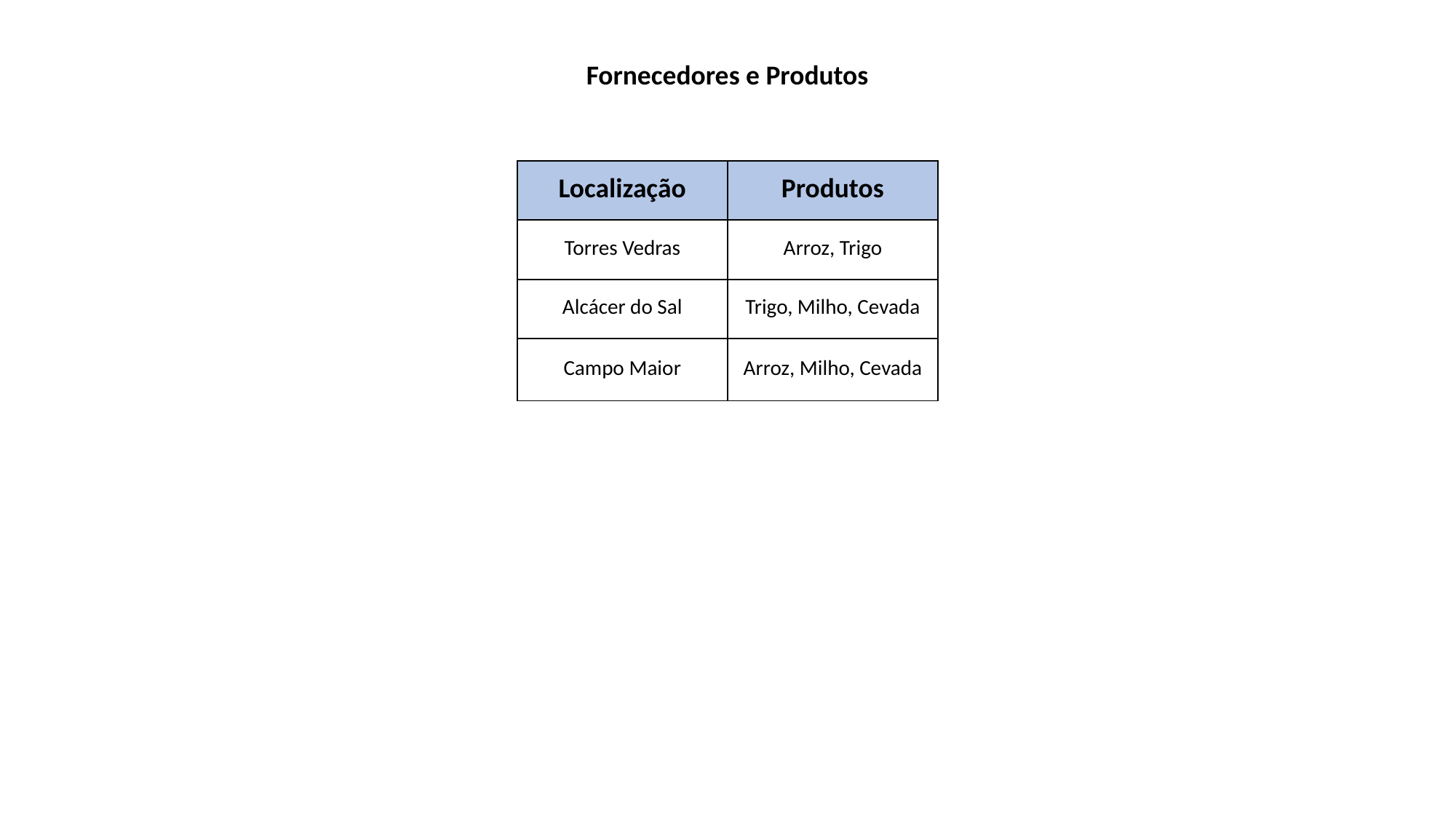

Fornecedores e Produtos
| Localização | Produtos |
| --- | --- |
| Torres Vedras | Arroz, Trigo |
| Alcácer do Sal | Trigo, Milho, Cevada |
| Campo Maior | Arroz, Milho, Cevada |